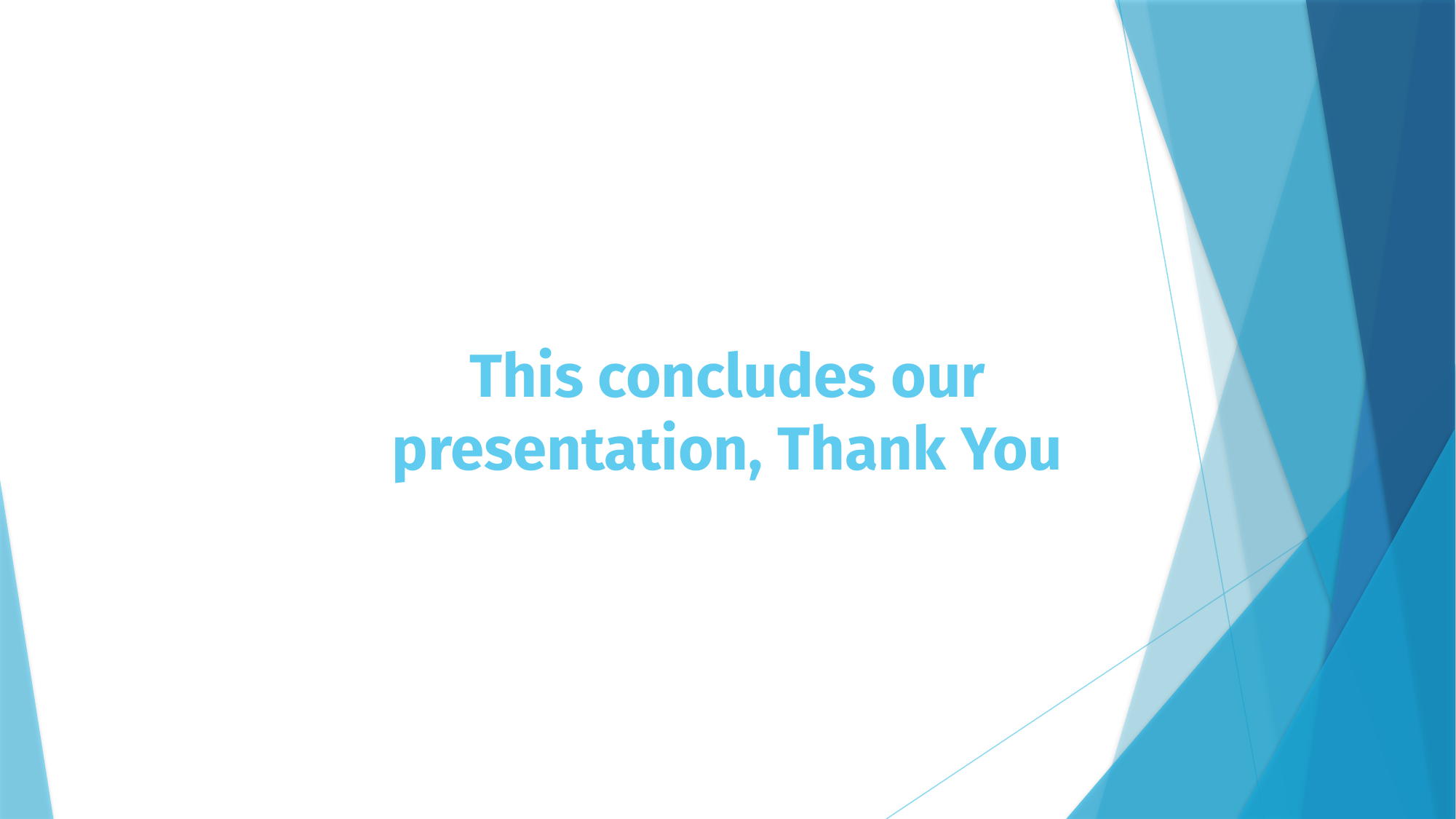

# This concludes our presentation, Thank You